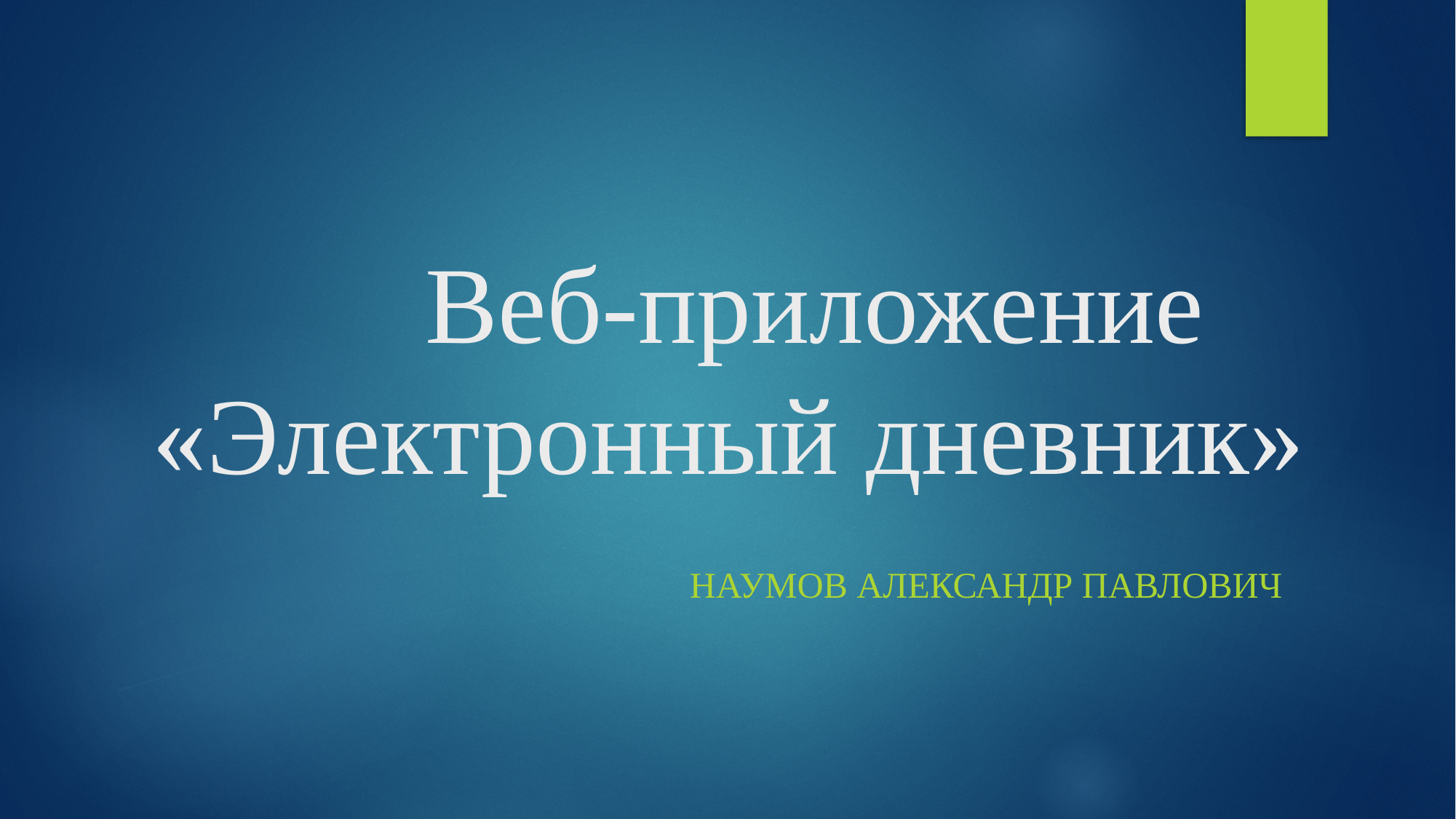

# Веб-приложение «Электронный дневник»
Наумов Александр Павлович